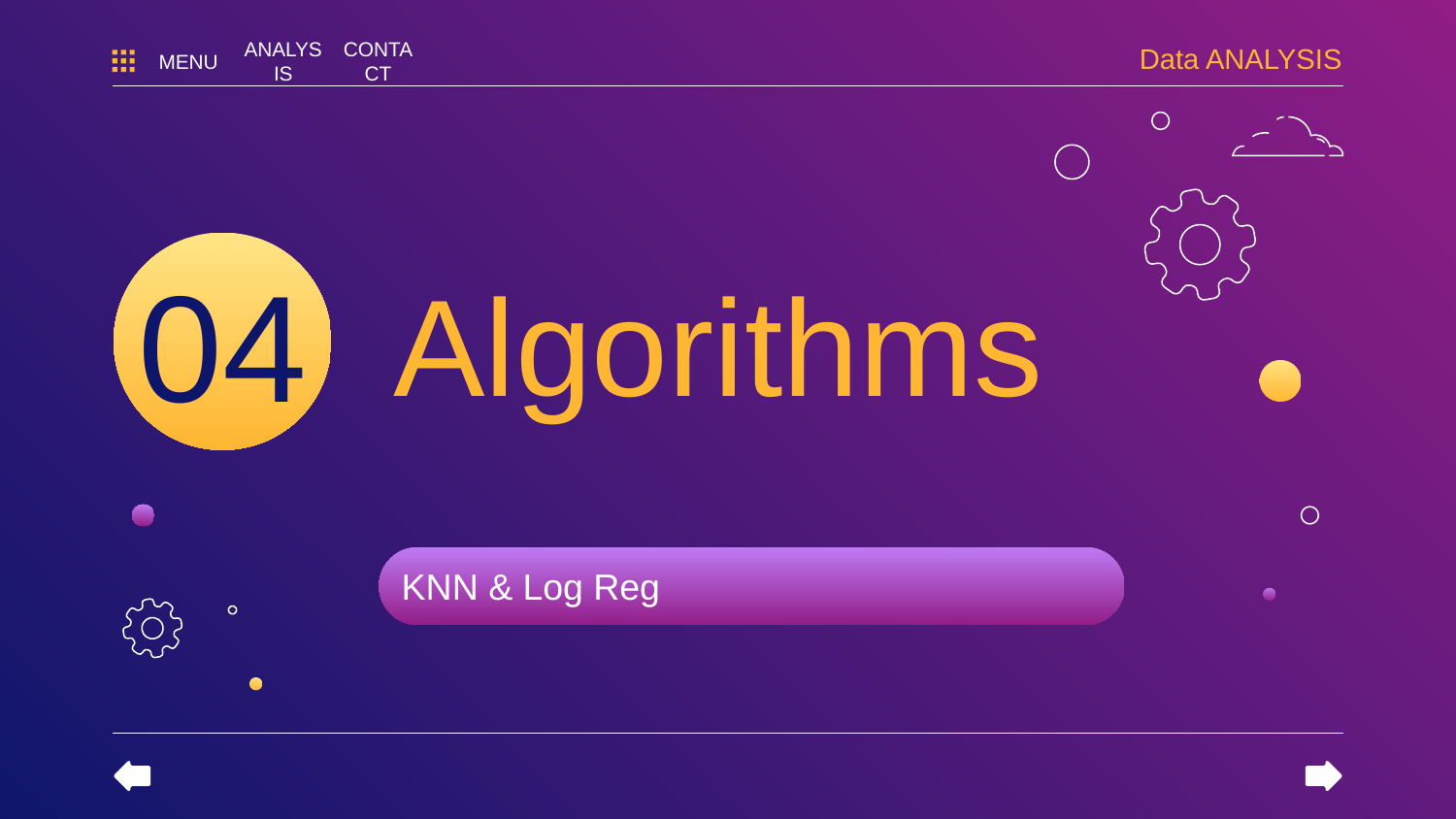

Data ANALYSIS
MENU
ANALYSIS
CONTACT

# Algorithms

04

KNN & Log Reg